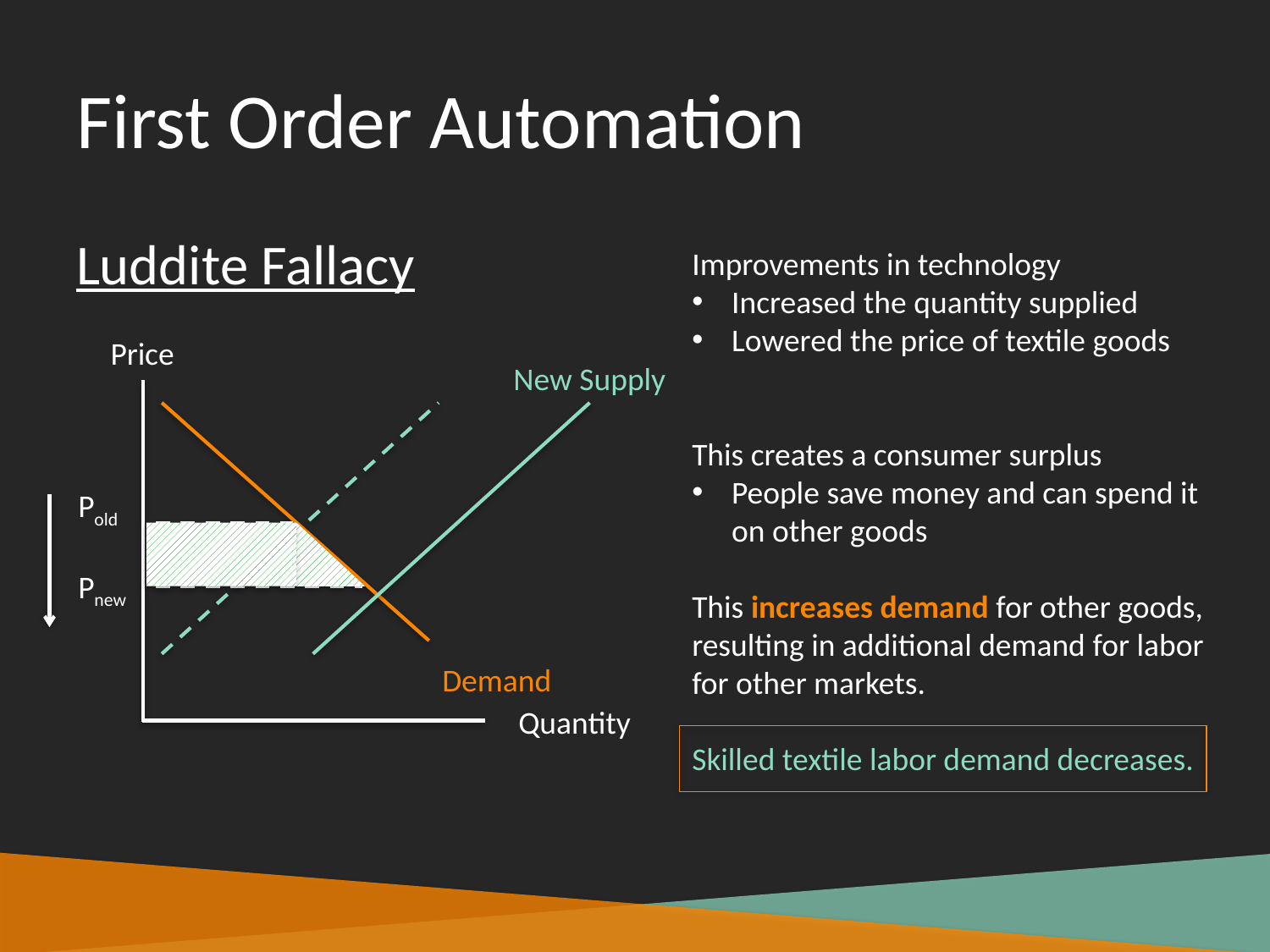

# First Order Automation
Luddite Fallacy
Improvements in technology
Increased the quantity supplied
Lowered the price of textile goods

This creates a consumer surplus
People save money and can spend it on other goods

This increases demand for other goods, resulting in additional demand for labor for other markets.

Skilled textile labor demand decreases.
Price
New Supply
Pold

Pnew
Demand
Quantity